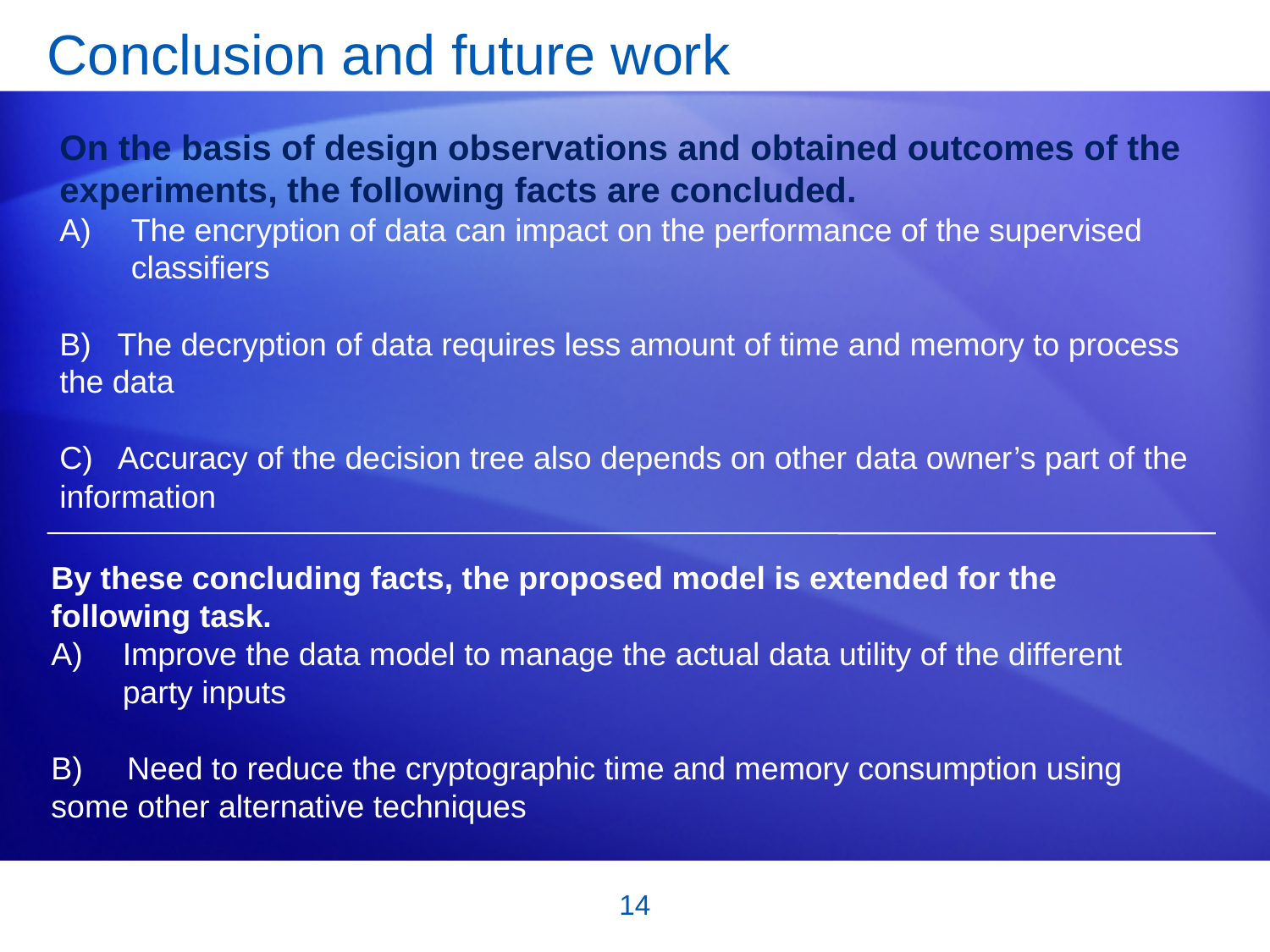

# Conclusion and future work
On the basis of design observations and obtained outcomes of the experiments, the following facts are concluded.
The encryption of data can impact on the performance of the supervised classifiers

B)   The decryption of data requires less amount of time and memory to process the data

C)   Accuracy of the decision tree also depends on other data owner’s part of the information

By these concluding facts, the proposed model is extended for the following task.
Improve the data model to manage the actual data utility of the different party inputs

B)     Need to reduce the cryptographic time and memory consumption using some other alternative techniques

14